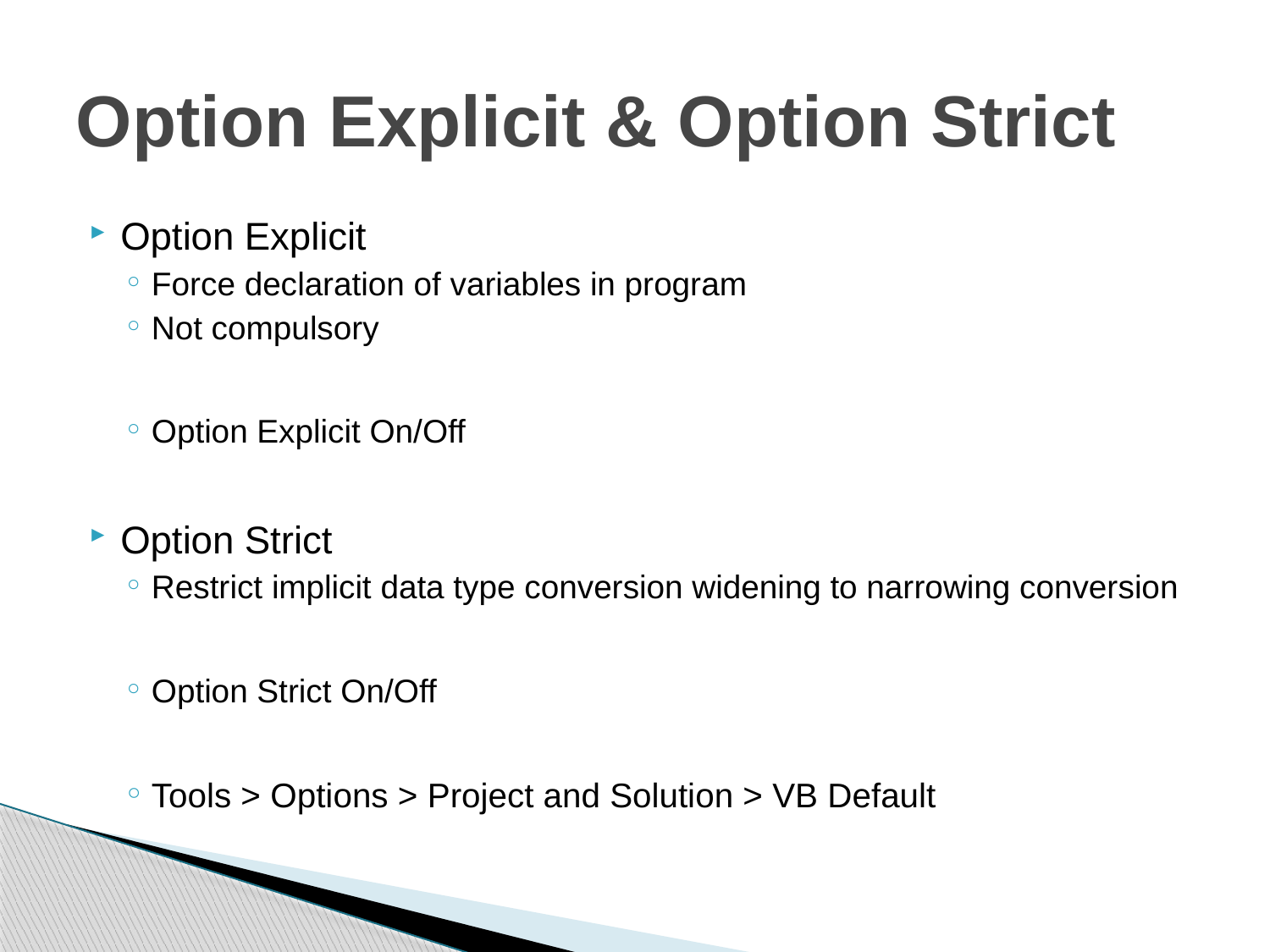

# Option Explicit & Option Strict
Option Explicit
Force declaration of variables in program
Not compulsory

Option Explicit On/Off

Option Strict
Restrict implicit data type conversion widening to narrowing conversion

Option Strict On/Off

Tools > Options > Project and Solution > VB Default